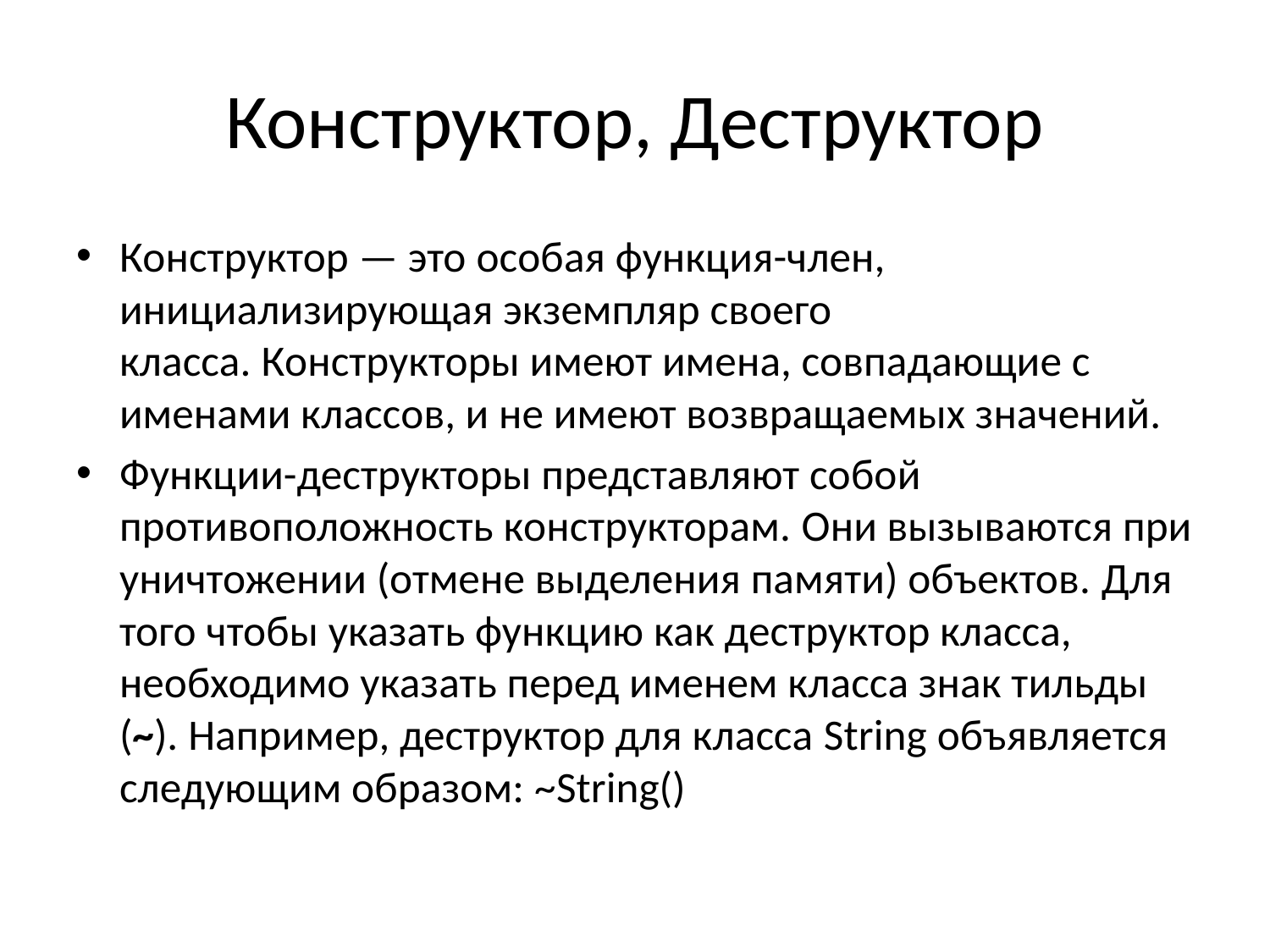

# Конструктор, Деструктор
Конструктор — это особая функция-член, инициализирующая экземпляр своего класса. Конструкторы имеют имена, совпадающие с именами классов, и не имеют возвращаемых значений.
Функции-деструкторы представляют собой противоположность конструкторам. Они вызываются при уничтожении (отмене выделения памяти) объектов. Для того чтобы указать функцию как деструктор класса, необходимо указать перед именем класса знак тильды (~). Например, деструктор для класса String объявляется следующим образом: ~String()